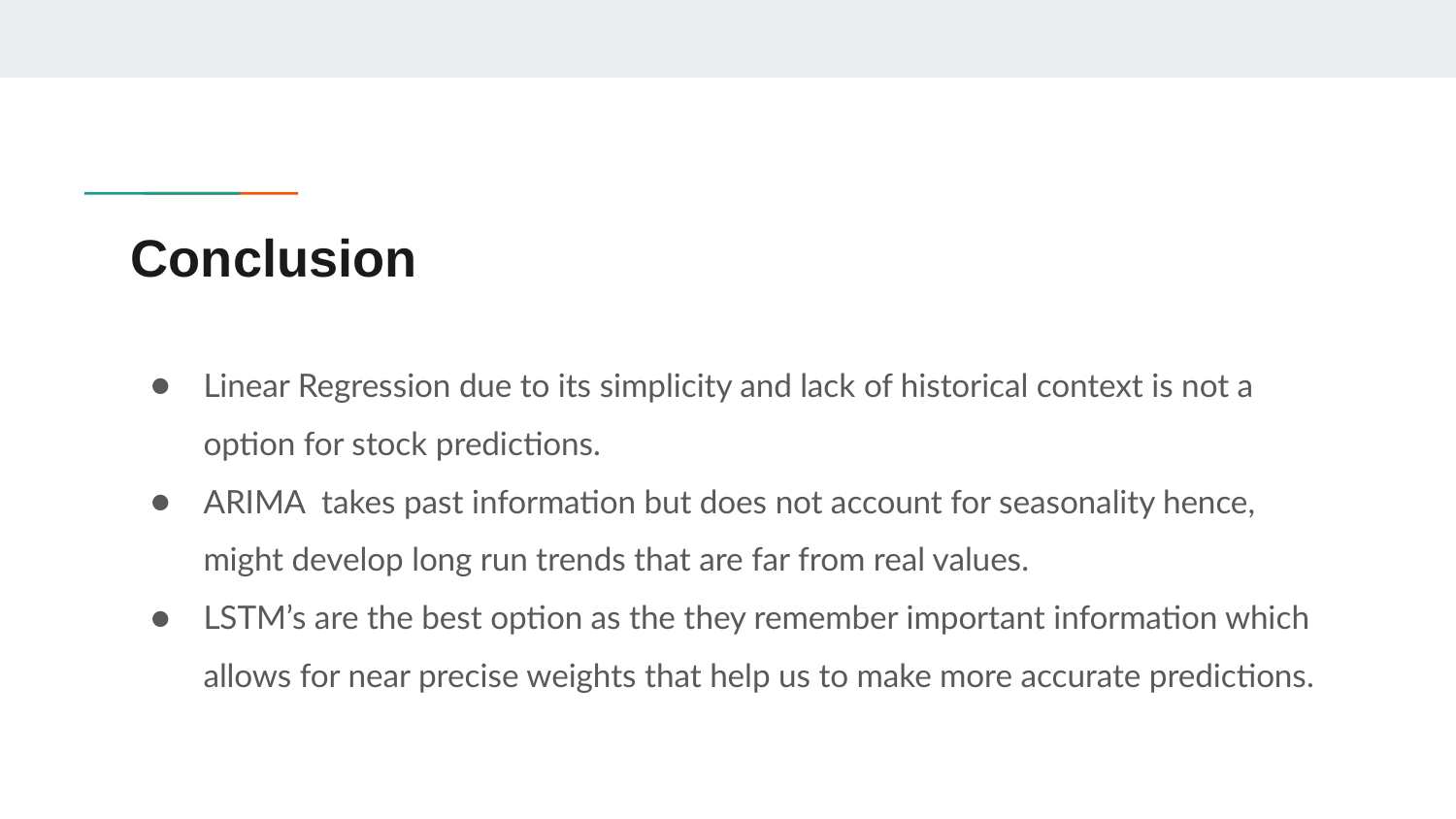

# Conclusion
Linear Regression due to its simplicity and lack of historical context is not a option for stock predictions.
ARIMA  takes past information but does not account for seasonality hence, might develop long run trends that are far from real values.
LSTM’s are the best option as the they remember important information which allows for near precise weights that help us to make more accurate predictions.